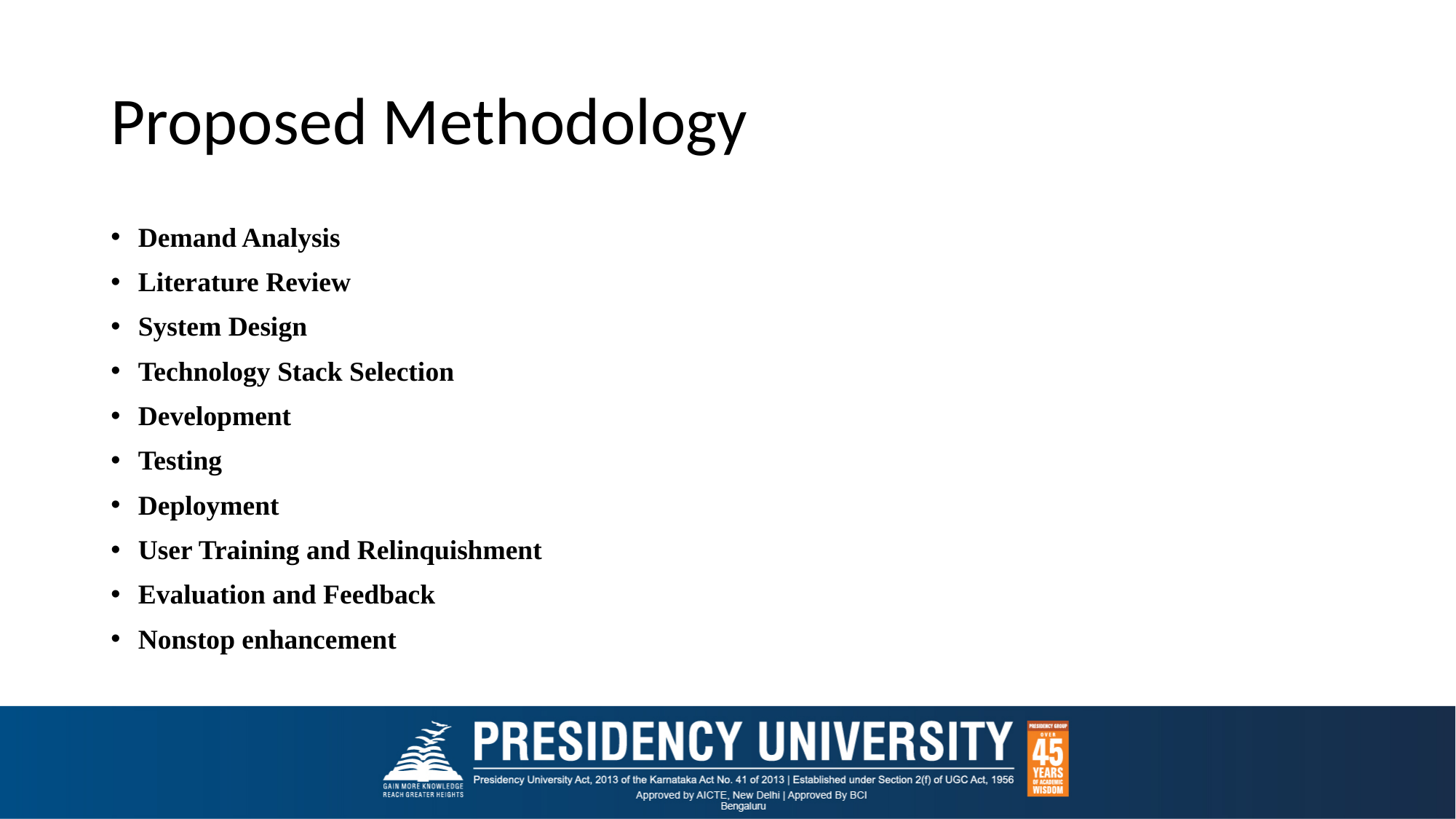

# Proposed Methodology
Demand Analysis
Literature Review
System Design
Technology Stack Selection
Development
Testing
Deployment
User Training and Relinquishment
Evaluation and Feedback
Nonstop enhancement